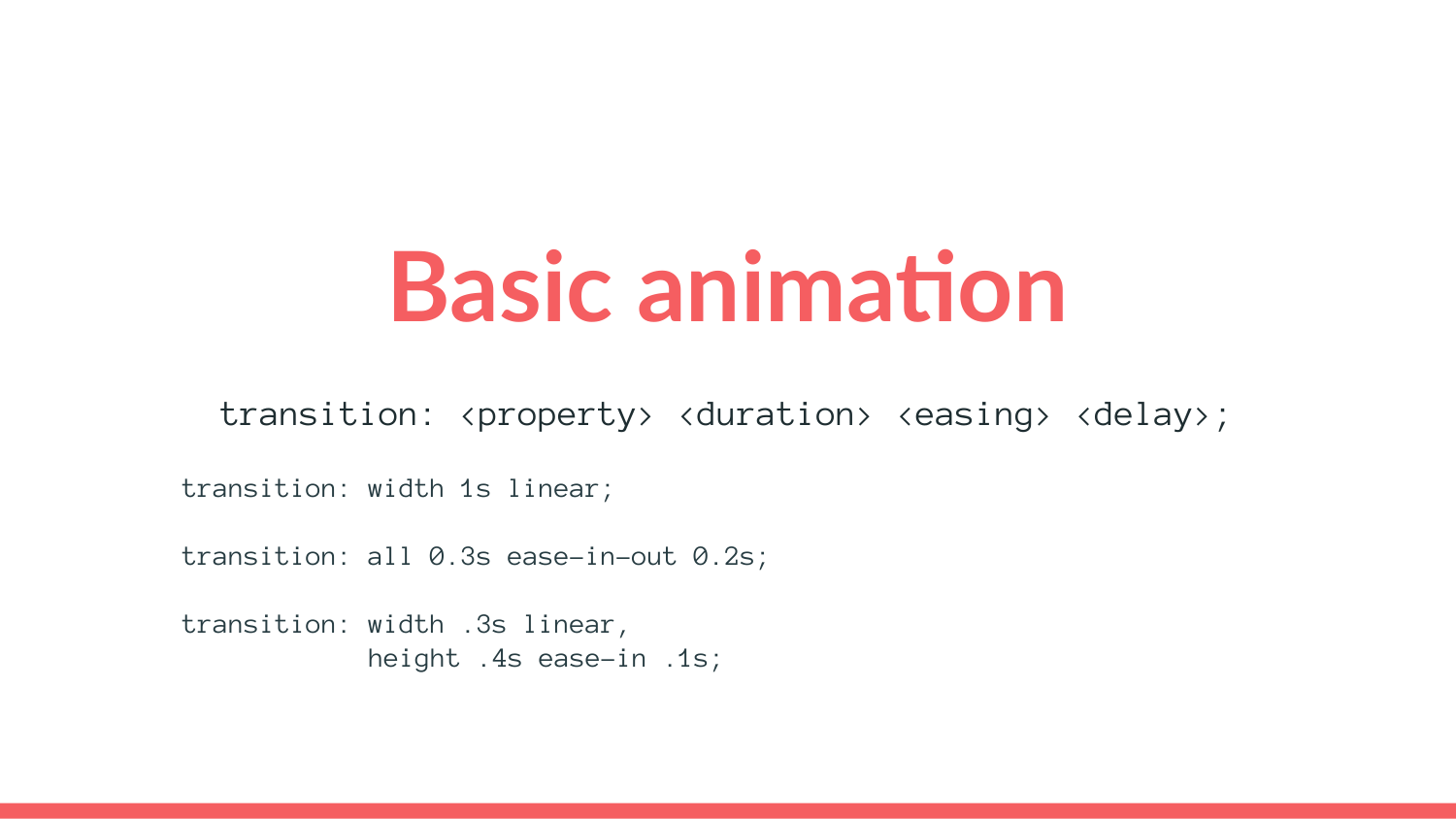

# Basic animation
transition: <property> <duration> <easing> <delay>;
transition: width 1s linear;

transition: all 0.3s ease-in-out 0.2s;

transition: width .3s linear,
            height .4s ease-in .1s;